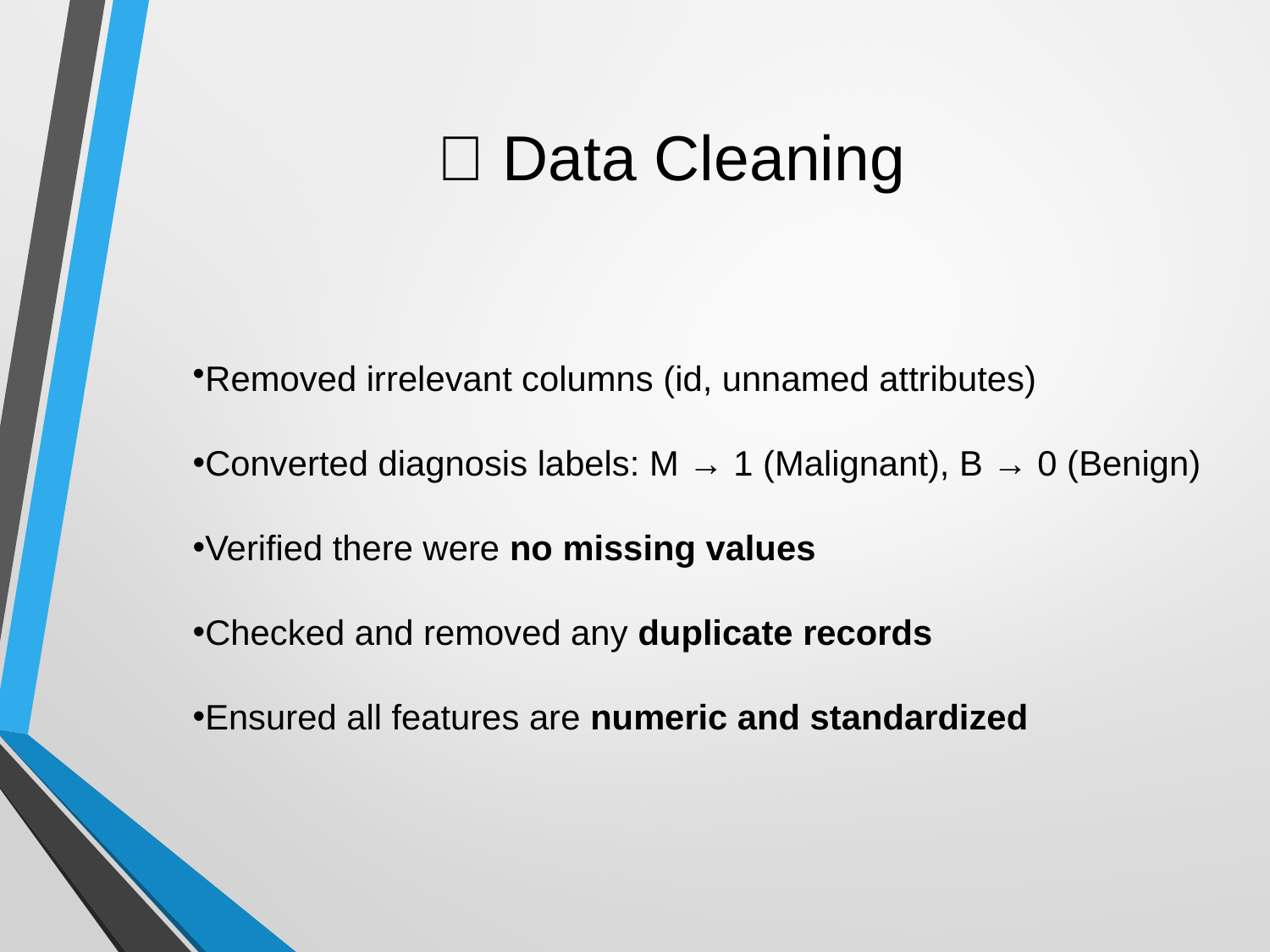

# 🧹 Data Cleaning
Removed irrelevant columns (id, unnamed attributes)

Converted diagnosis labels: M → 1 (Malignant), B → 0 (Benign)

Verified there were no missing values

Checked and removed any duplicate records

Ensured all features are numeric and standardized